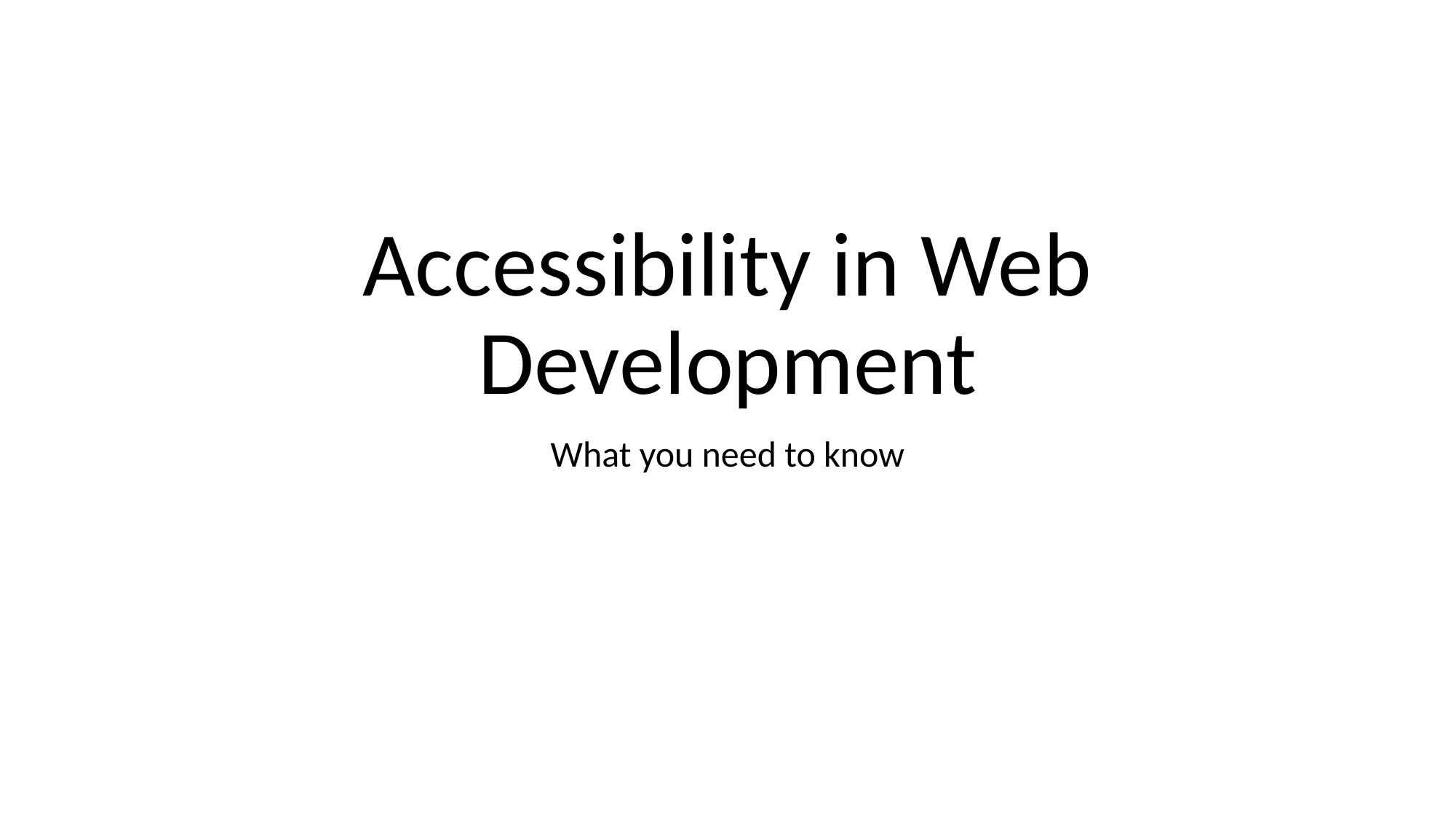

# Accessibility in Web Development
What you need to know